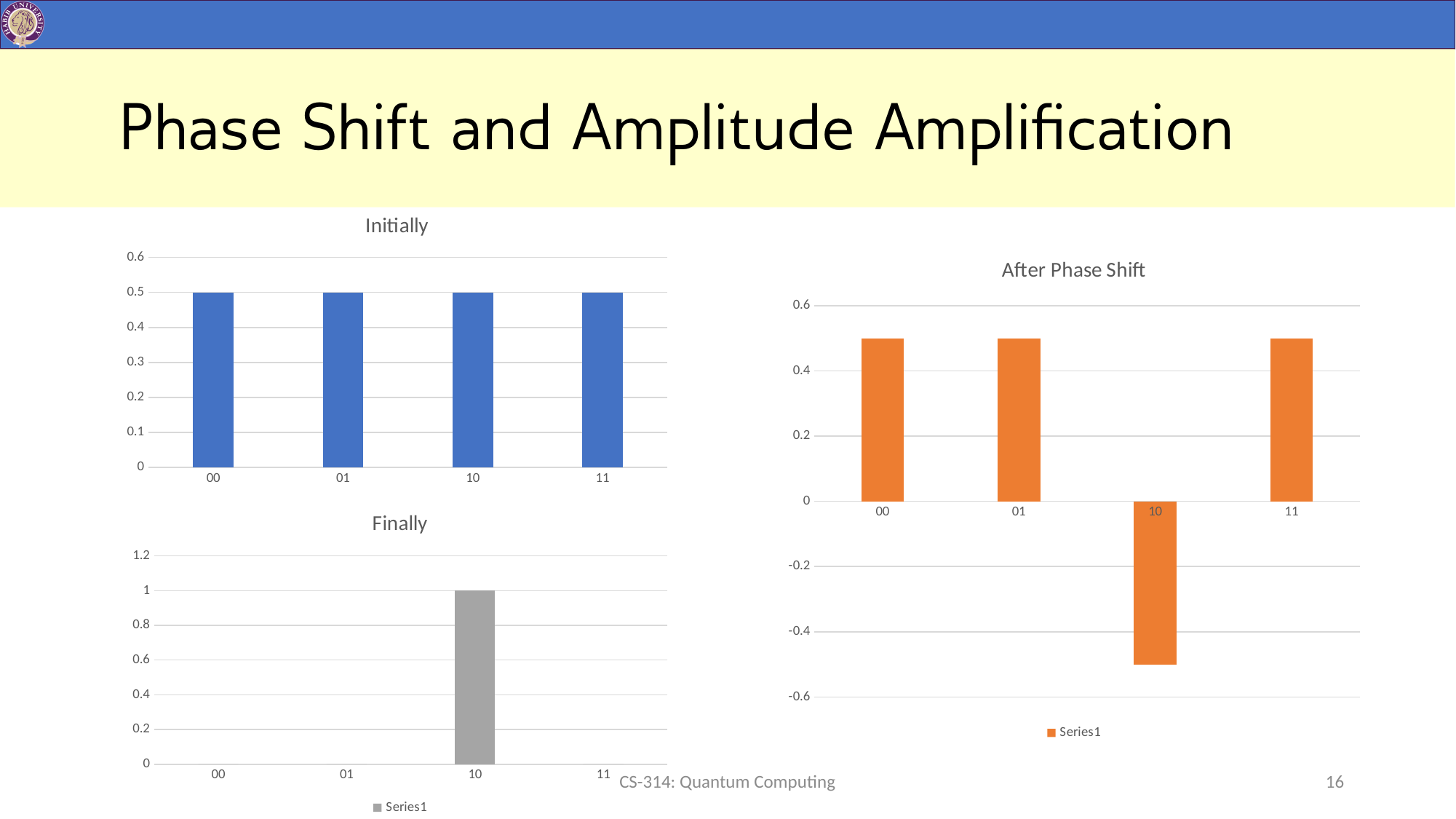

# Phase Shift and Amplitude Amplification

### Chart: Initially

| Category |  |
|---|---|
| 00 | 0.5 |
| 01 | 0.5 |
| 10 | 0.5 |
| 11 | 0.5 |

### Chart: After Phase Shift

| Category |  |
|---|---|
| 00 | 0.5 |
| 01 | 0.5 |
| 10 | -0.5 |
| 11 | 0.5 |

### Chart: Finally

| Category |  |
|---|---|
| 00 | 0.0 |
| 01 | 0.0 |
| 10 | 1.0 |
| 11 | 0.0 |
CS-314: Quantum Computing
16